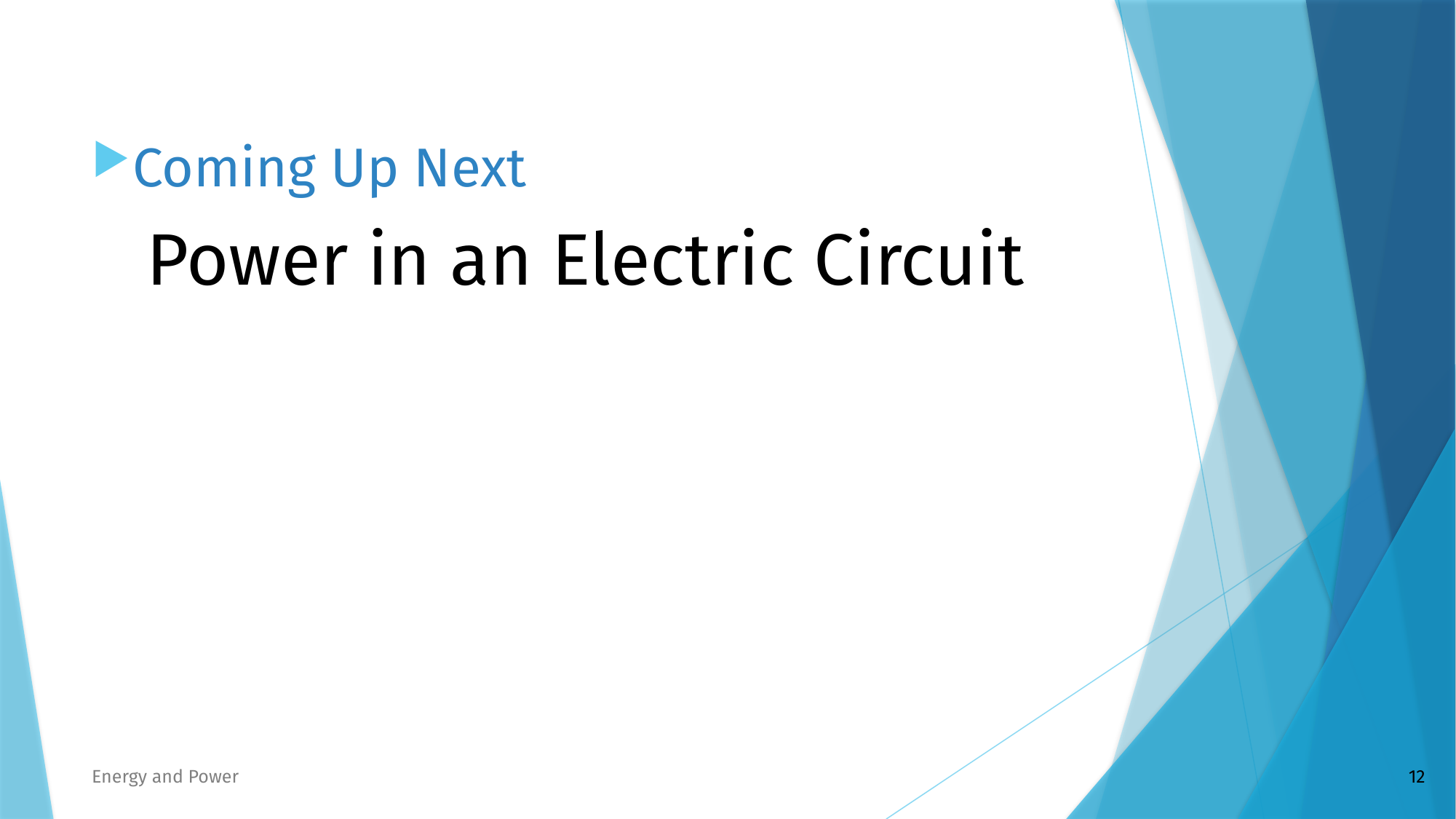

Coming Up Next
Power in an Electric Circuit

Energy and Power
12